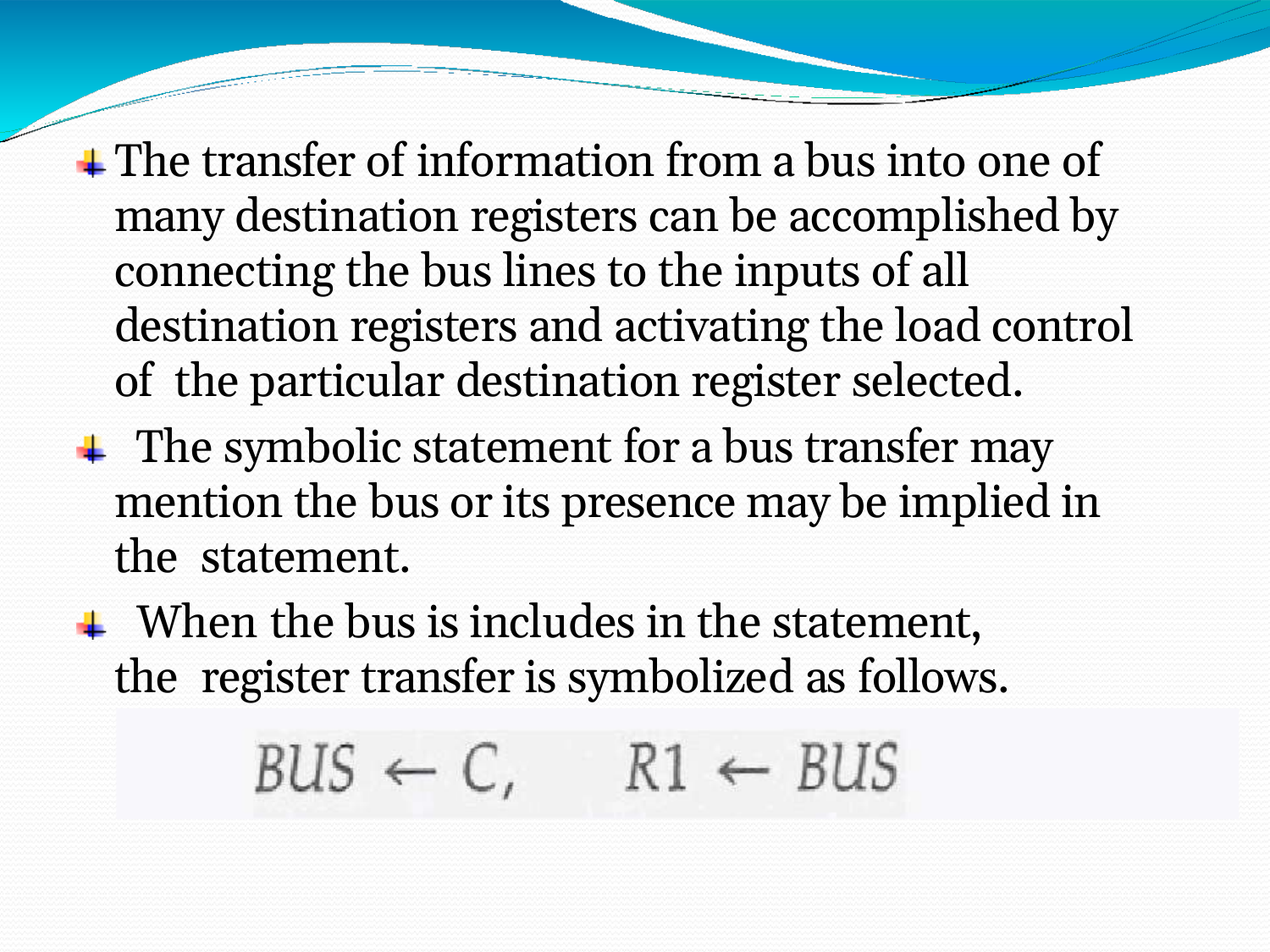

The transfer of information from a bus into one of  many destination registers can be accomplished by  connecting the bus lines to the inputs of all  destination registers and activating the load control of  the particular destination register selected.
The symbolic statement for a bus transfer may  mention the bus or its presence may be implied in the  statement.
When the bus is includes in the statement, the  register transfer is symbolized as follows.